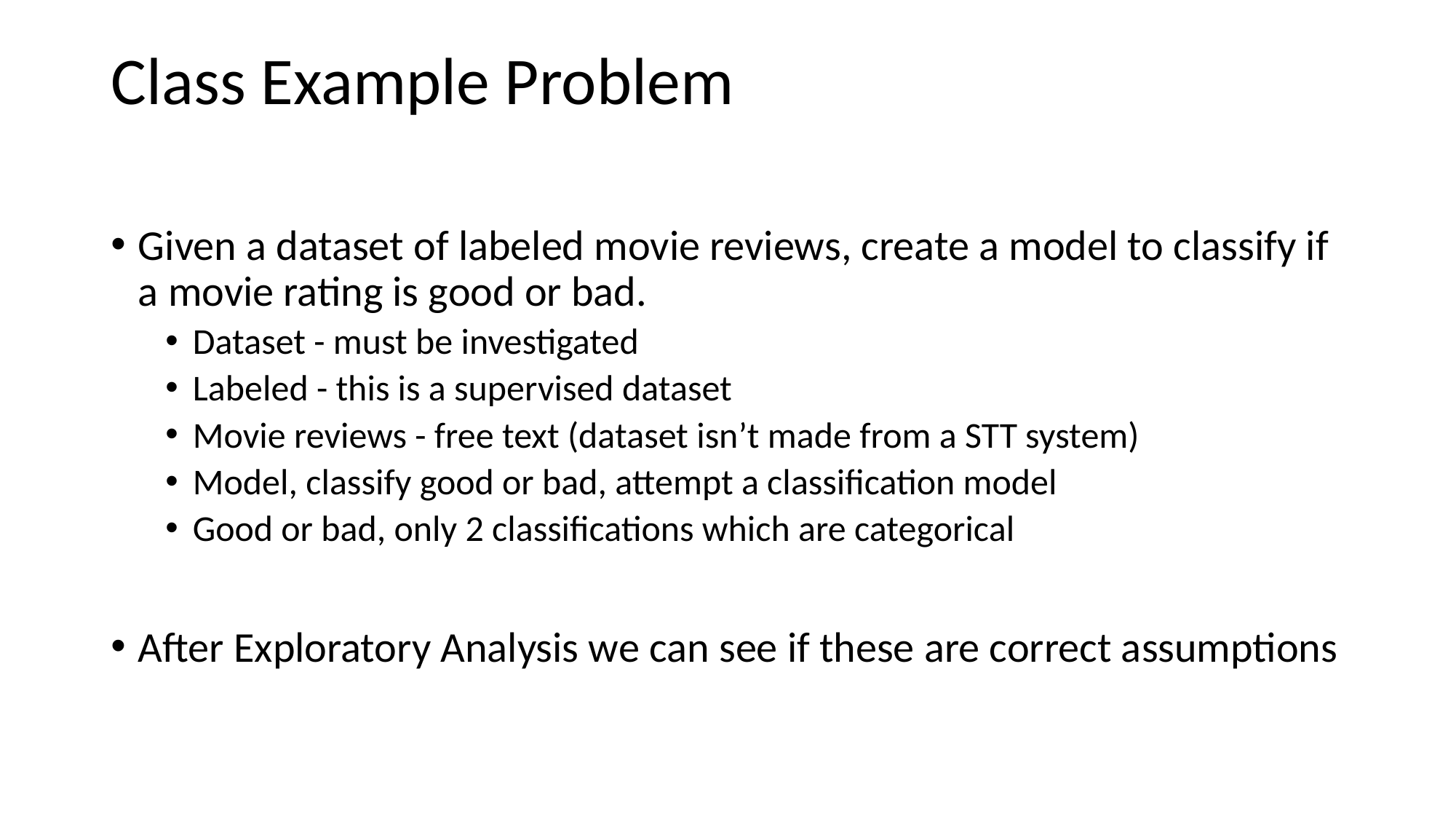

# Class Example Problem
Given a dataset of labeled movie reviews, create a model to classify if a movie rating is good or bad.
Dataset - must be investigated
Labeled - this is a supervised dataset
Movie reviews - free text (dataset isn’t made from a STT system)
Model, classify good or bad, attempt a classification model
Good or bad, only 2 classifications which are categorical

After Exploratory Analysis we can see if these are correct assumptions